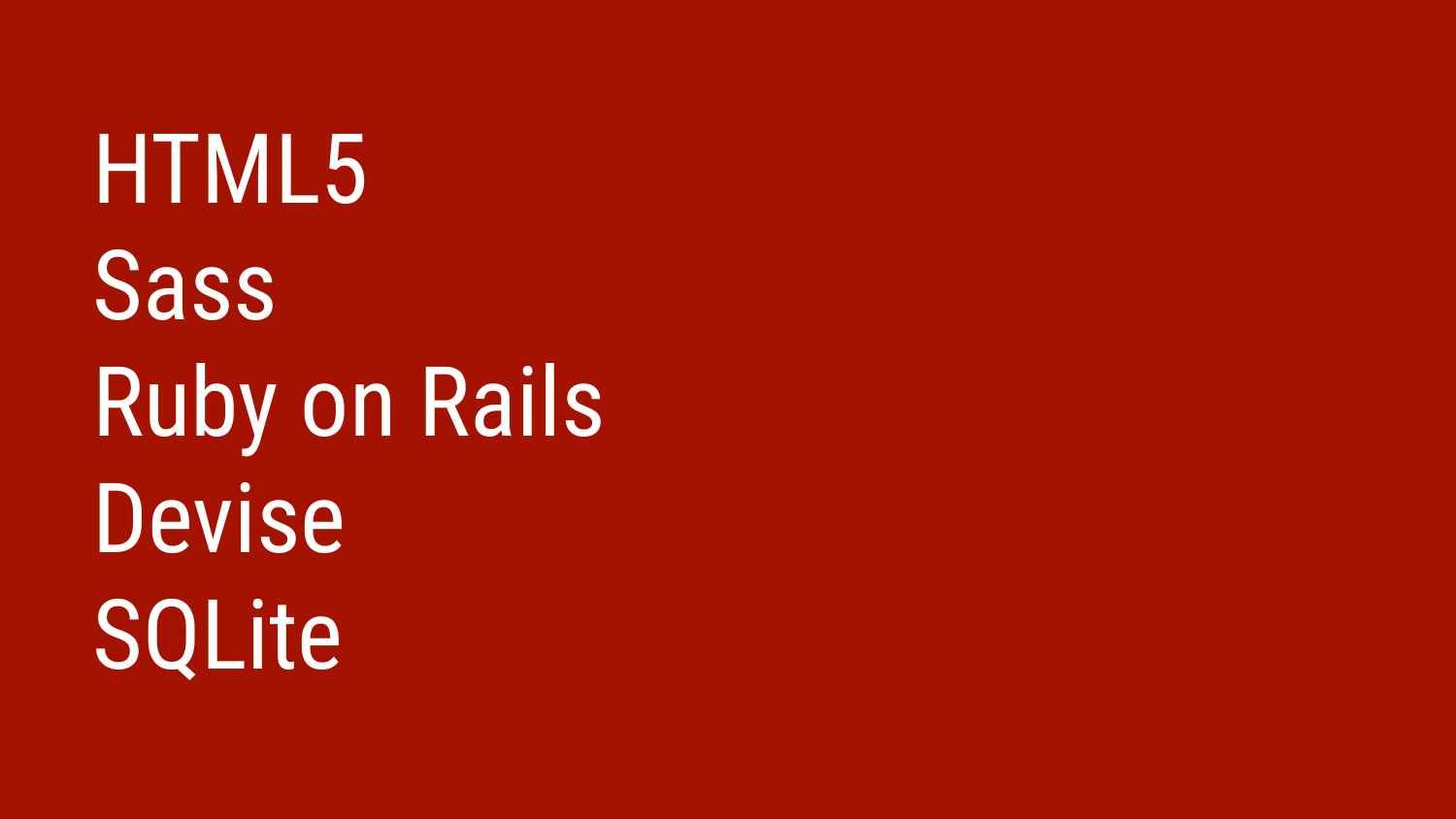

# HTML5
Sass
Ruby on Rails
Devise
SQLite